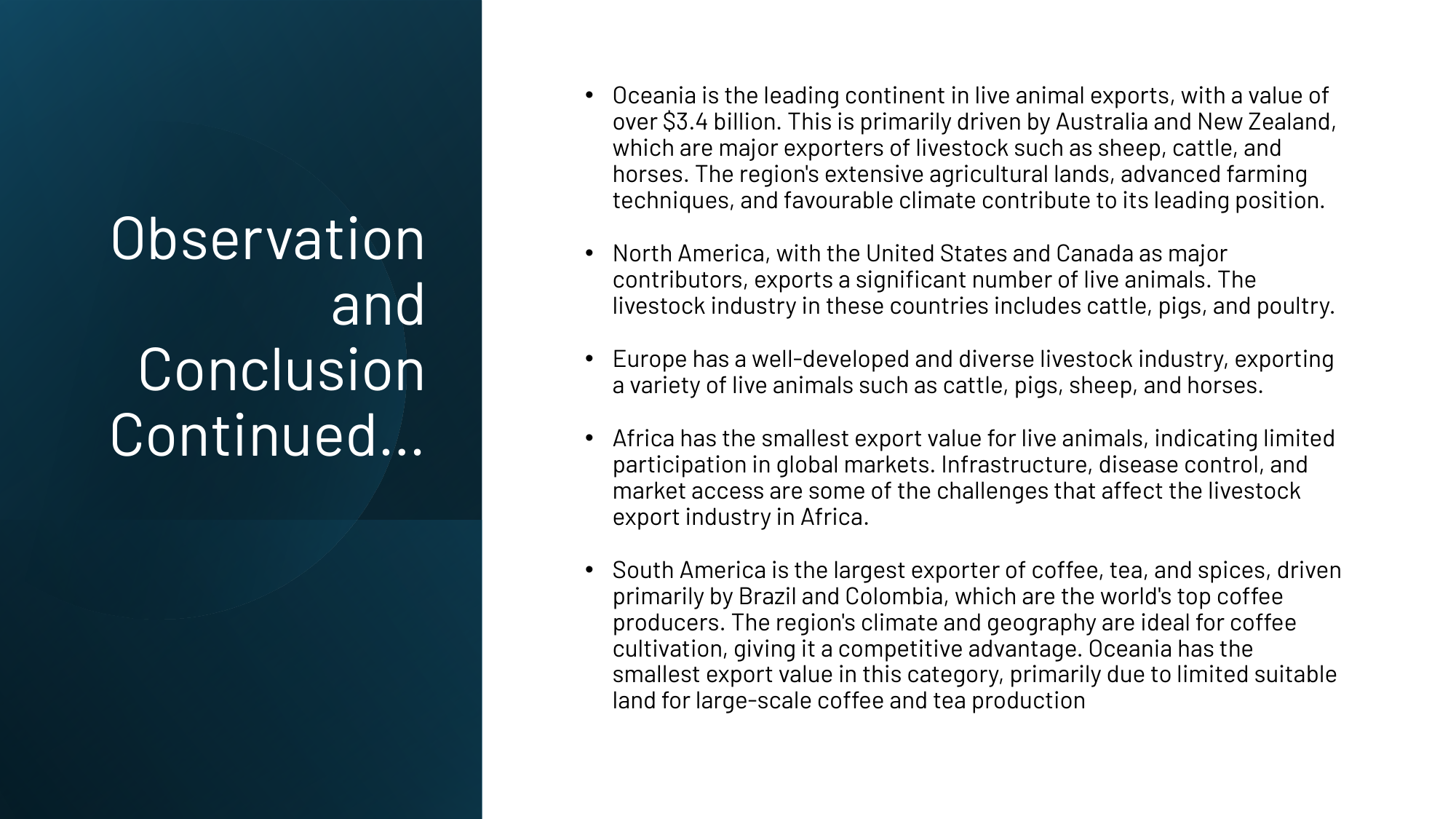

# Observation and Conclusion Continued…
Oceania is the leading continent in live animal exports, with a value of over $3.4 billion. This is primarily driven by Australia and New Zealand, which are major exporters of livestock such as sheep, cattle, and horses. The region's extensive agricultural lands, advanced farming techniques, and favourable climate contribute to its leading position.
North America, with the United States and Canada as major contributors, exports a significant number of live animals. The livestock industry in these countries includes cattle, pigs, and poultry.
Europe has a well-developed and diverse livestock industry, exporting a variety of live animals such as cattle, pigs, sheep, and horses.
Africa has the smallest export value for live animals, indicating limited participation in global markets. Infrastructure, disease control, and market access are some of the challenges that affect the livestock export industry in Africa.
South America is the largest exporter of coffee, tea, and spices, driven primarily by Brazil and Colombia, which are the world's top coffee producers. The region's climate and geography are ideal for coffee cultivation, giving it a competitive advantage. Oceania has the smallest export value in this category, primarily due to limited suitable land for large-scale coffee and tea production